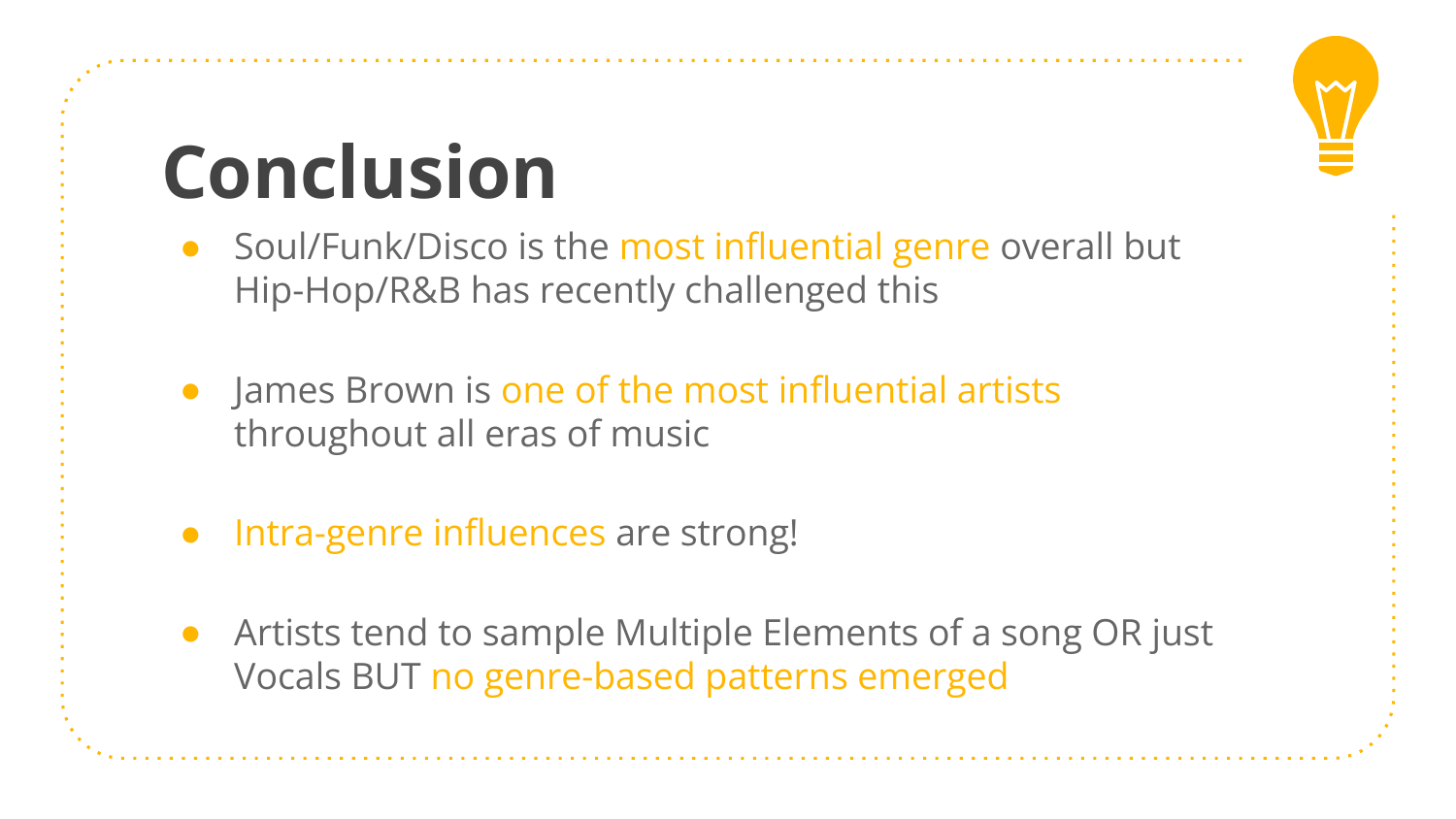

# Conclusion
Soul/Funk/Disco is the most influential genre overall but Hip-Hop/R&B has recently challenged this

James Brown is one of the most influential artists throughout all eras of music

Intra-genre influences are strong!

Artists tend to sample Multiple Elements of a song OR just Vocals BUT no genre-based patterns emerged